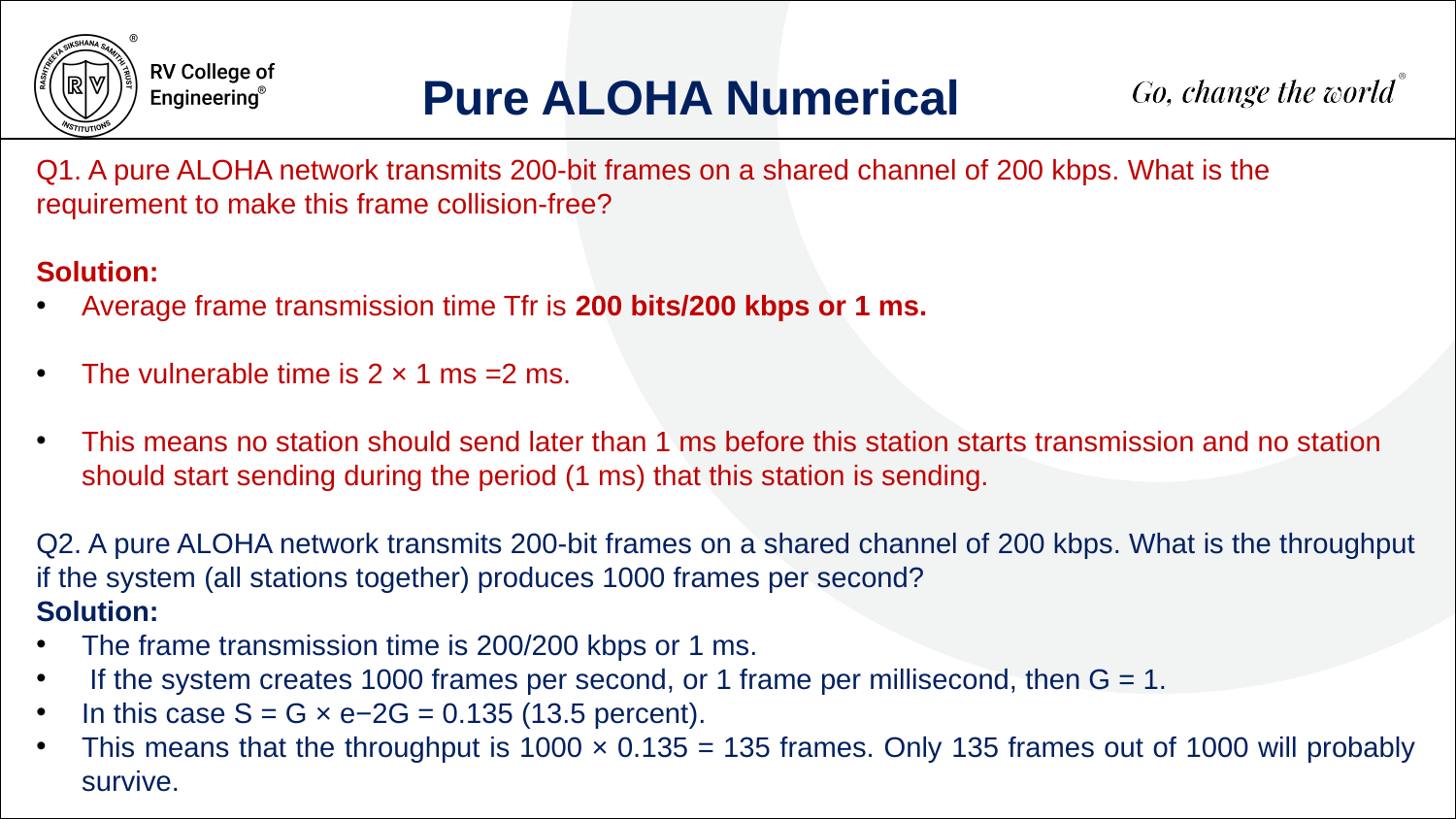

Pure ALOHA Numerical

Q1. A pure ALOHA network transmits 200-bit frames on a shared channel of 200 kbps. What is the requirement to make this frame collision-free?

Solution:
Average frame transmission time Tfr is 200 bits/200 kbps or 1 ms.

The vulnerable time is 2 × 1 ms =2 ms.

This means no station should send later than 1 ms before this station starts transmission and no station should start sending during the period (1 ms) that this station is sending.

Q2. A pure ALOHA network transmits 200-bit frames on a shared channel of 200 kbps. What is the throughput if the system (all stations together) produces 1000 frames per second?
Solution:
The frame transmission time is 200/200 kbps or 1 ms.
 If the system creates 1000 frames per second, or 1 frame per millisecond, then G = 1.
In this case S = G × e−2G = 0.135 (13.5 percent).
This means that the throughput is 1000 × 0.135 = 135 frames. Only 135 frames out of 1000 will probably survive.